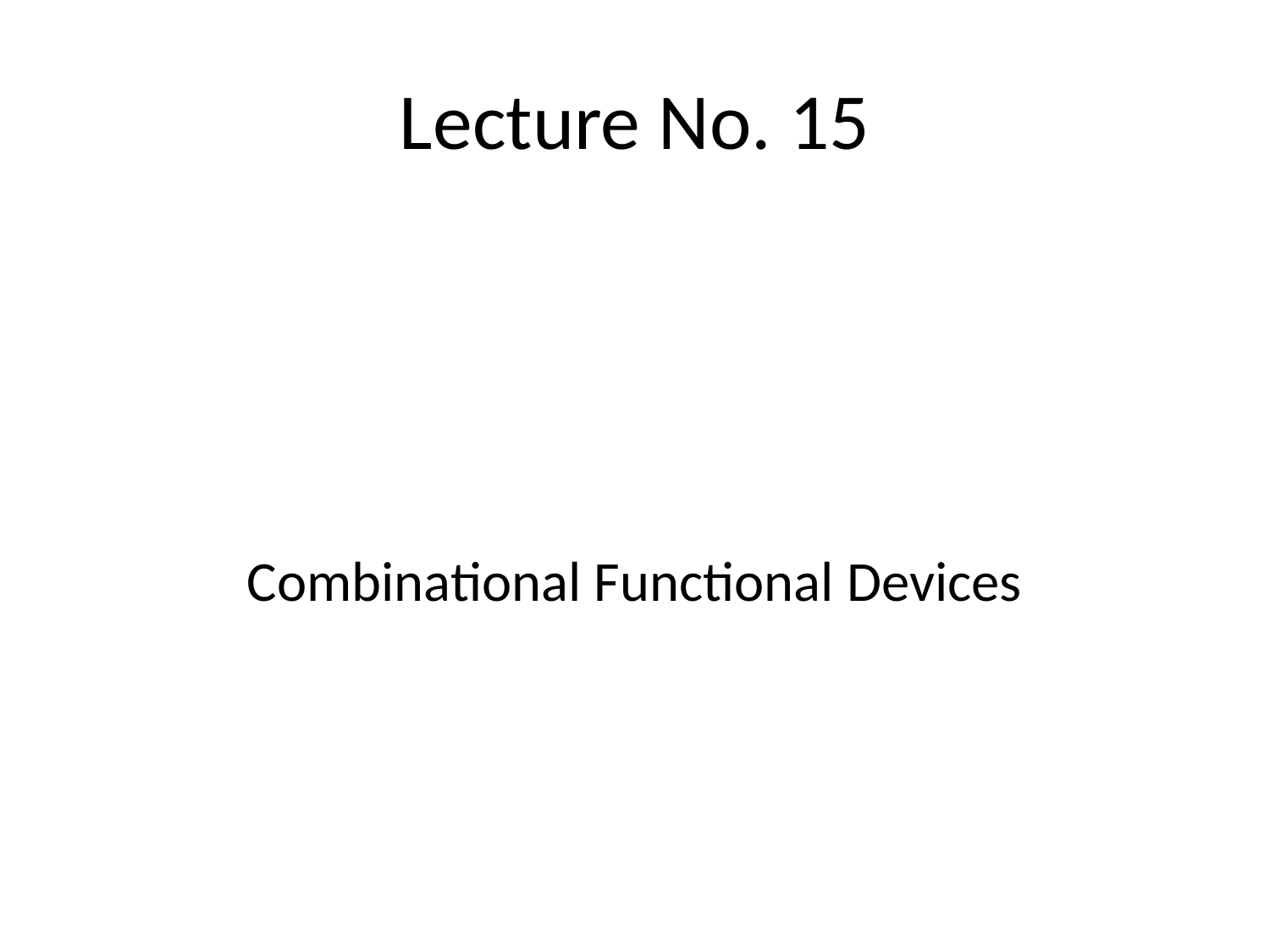

# Lecture No. 15

Combinational Functional Devices